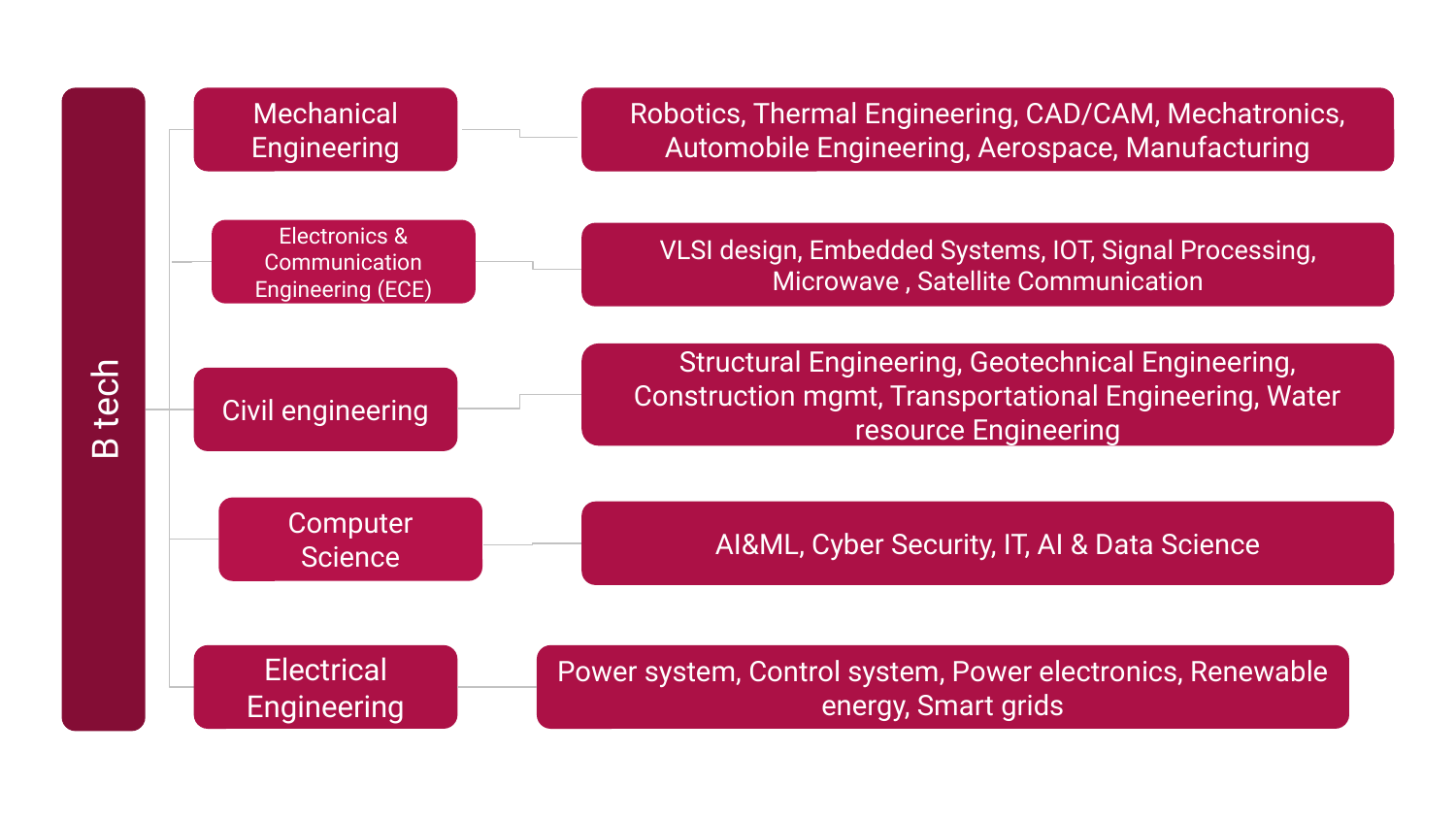

Mechanical Engineering
Robotics, Thermal Engineering, CAD/CAM, Mechatronics, Automobile Engineering, Aerospace, Manufacturing
Electronics & Communication Engineering (ECE)
VLSI design, Embedded Systems, IOT, Signal Processing, Microwave , Satellite Communication
Structural Engineering, Geotechnical Engineering, Construction mgmt, Transportational Engineering, Water resource Engineering
B tech
Civil engineering
Computer Science
AI&ML, Cyber Security, IT, AI & Data Science
Electrical Engineering
Power system, Control system, Power electronics, Renewable energy, Smart grids